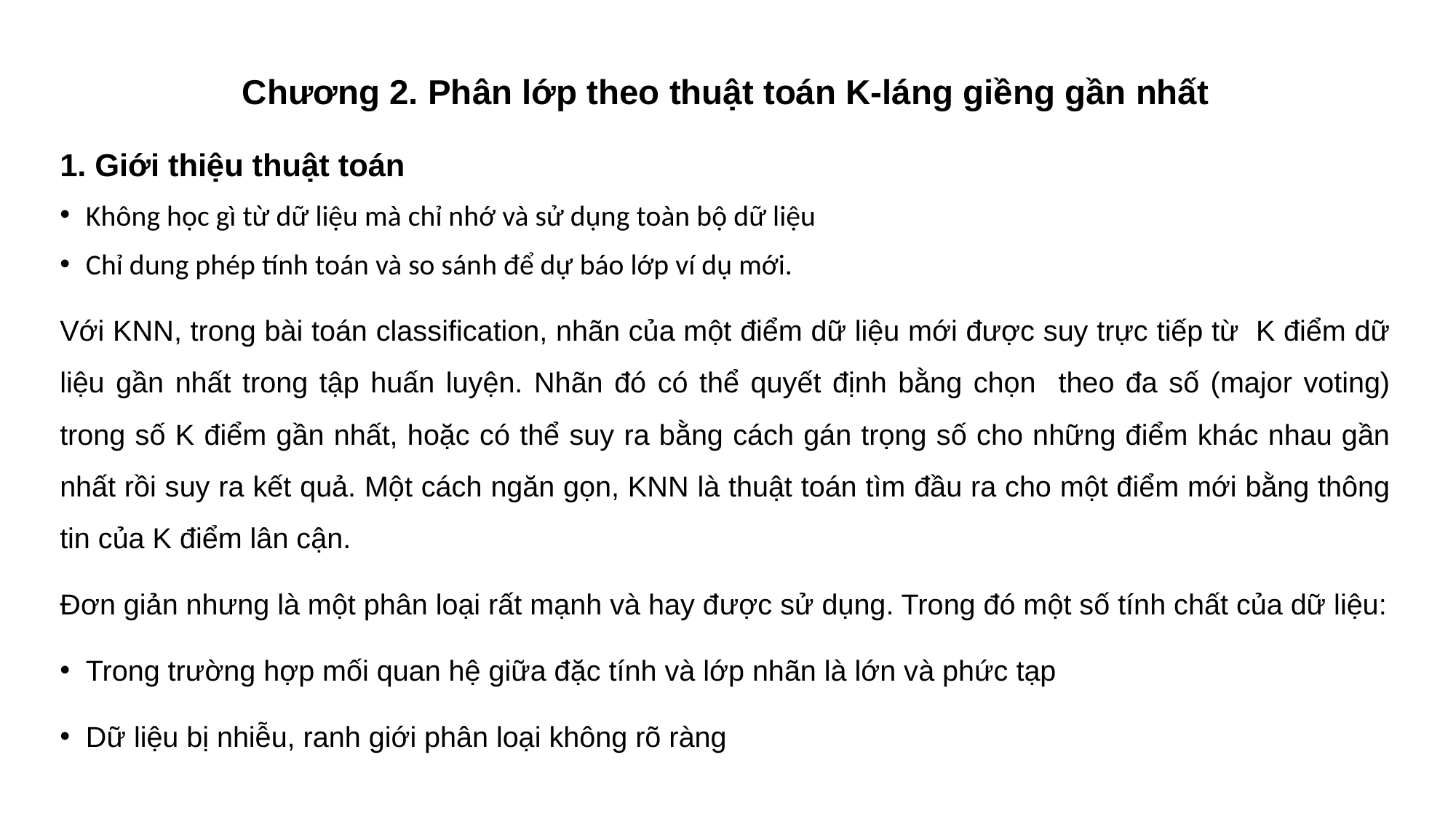

#
Chương 2. Phân lớp theo thuật toán K-láng giềng gần nhất
1. Giới thiệu thuật toán
Không học gì từ dữ liệu mà chỉ nhớ và sử dụng toàn bộ dữ liệu
Chỉ dung phép tính toán và so sánh để dự báo lớp ví dụ mới.
Với KNN, trong bài toán classification, nhãn của một điểm dữ liệu mới được suy trực tiếp từ  K điểm dữ liệu gần nhất trong tập huấn luyện. Nhãn đó có thể quyết định bằng chọn  theo đa số (major voting) trong số K điểm gần nhất, hoặc có thể suy ra bằng cách gán trọng số cho những điểm khác nhau gần nhất rồi suy ra kết quả. Một cách ngăn gọn, KNN là thuật toán tìm đầu ra cho một điểm mới bằng thông tin của K điểm lân cận.
Đơn giản nhưng là một phân loại rất mạnh và hay được sử dụng. Trong đó một số tính chất của dữ liệu:
Trong trường hợp mối quan hệ giữa đặc tính và lớp nhãn là lớn và phức tạp
Dữ liệu bị nhiễu, ranh giới phân loại không rõ ràng